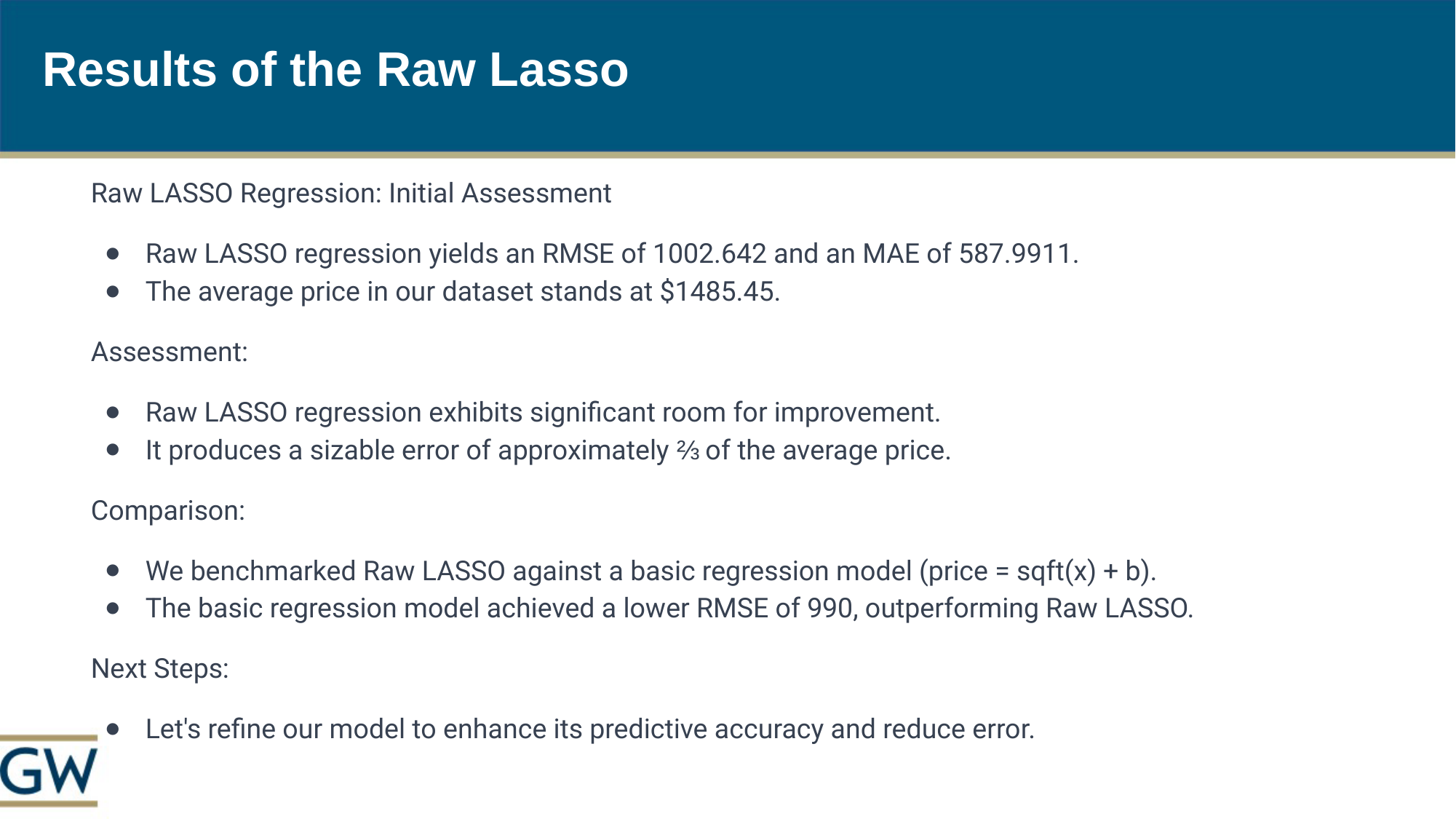

# Results of the Raw Lasso
Raw LASSO Regression: Initial Assessment
Raw LASSO regression yields an RMSE of 1002.642 and an MAE of 587.9911.
The average price in our dataset stands at $1485.45.
Assessment:
Raw LASSO regression exhibits significant room for improvement.
It produces a sizable error of approximately ⅔ of the average price.
Comparison:
We benchmarked Raw LASSO against a basic regression model (price = sqft(x) + b).
The basic regression model achieved a lower RMSE of 990, outperforming Raw LASSO.
Next Steps:
Let's refine our model to enhance its predictive accuracy and reduce error.